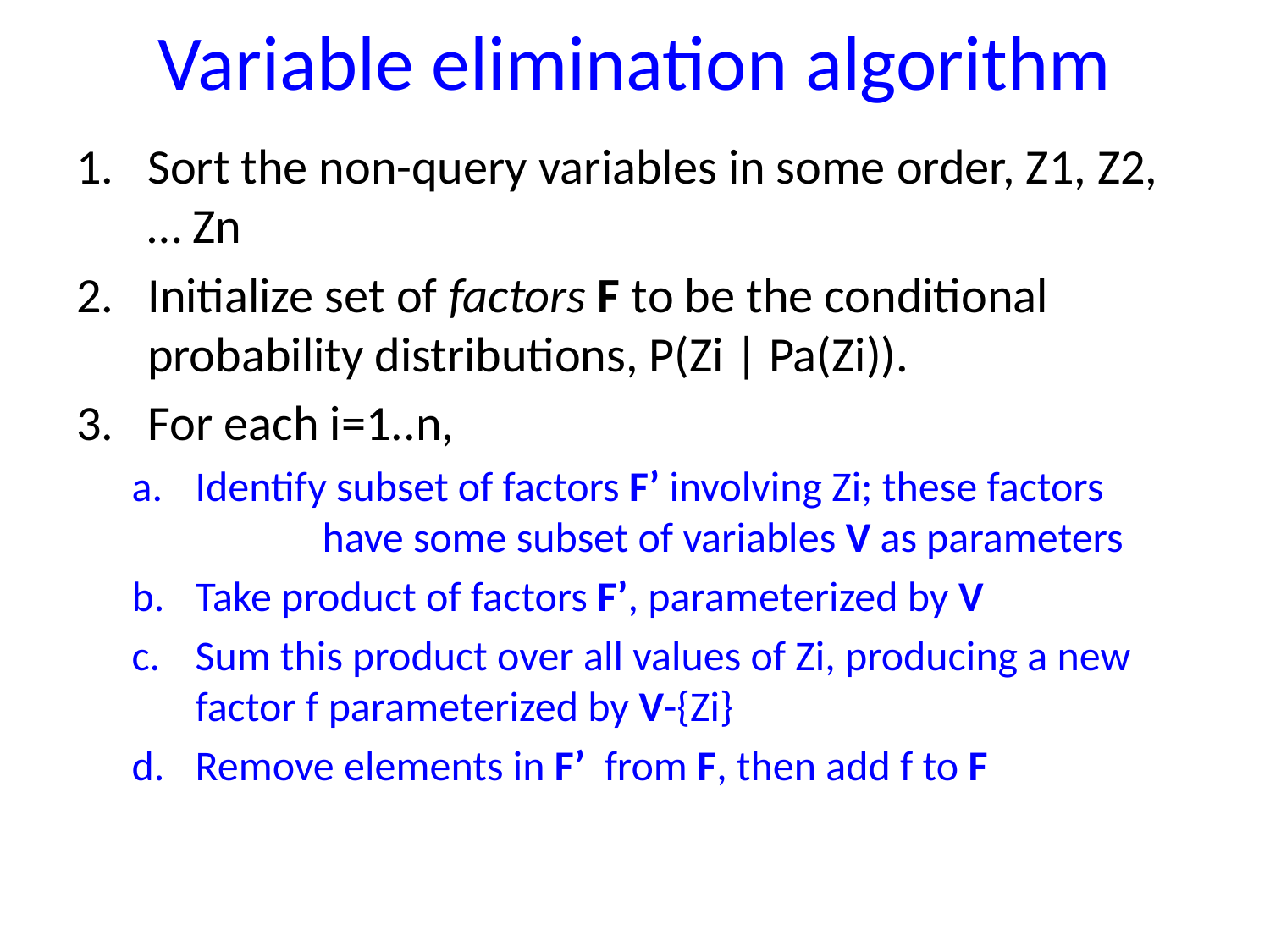

# Variable elimination algorithm
Sort the non-query variables in some order, Z1, Z2, … Zn
Initialize set of factors F to be the conditional probability distributions, P(Zi | Pa(Zi)).
For each i=1..n,
Identify subset of factors F’ involving Zi; these factors 	have some subset of variables V as parameters
Take product of factors F’, parameterized by V
Sum this product over all values of Zi, producing a new factor f parameterized by V-{Zi}
Remove elements in F’  from F, then add f to F